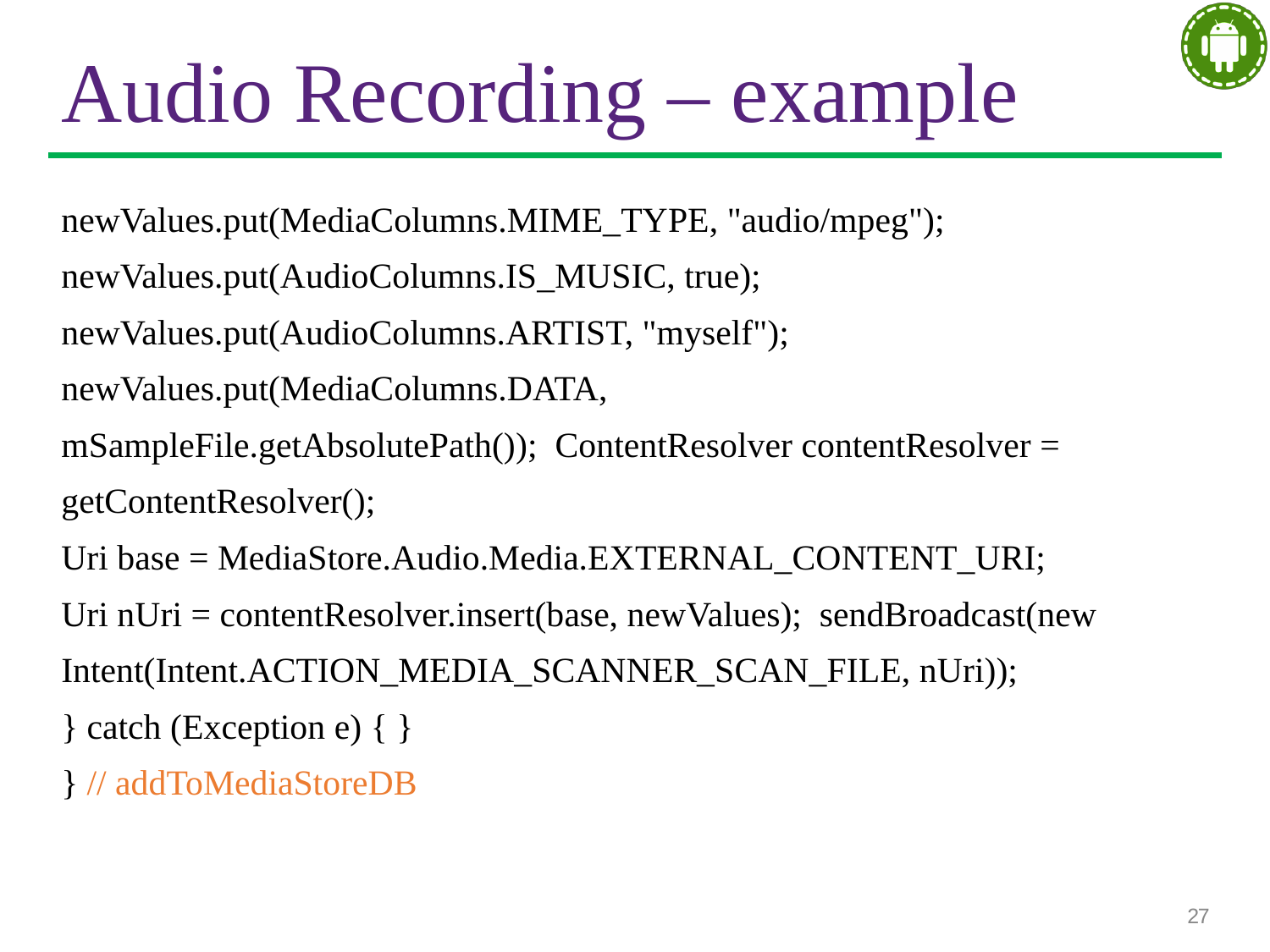

# Audio Recording – example
newValues.put(MediaColumns.MIME_TYPE, "audio/mpeg");  newValues.put(AudioColumns.IS_MUSIC, true);  newValues.put(AudioColumns.ARTIST, "myself");  newValues.put(MediaColumns.DATA,
mSampleFile.getAbsolutePath());  ContentResolver contentResolver = getContentResolver();
Uri base = MediaStore.Audio.Media.EXTERNAL_CONTENT_URI;  Uri nUri = contentResolver.insert(base, newValues);  sendBroadcast(new
Intent(Intent.ACTION_MEDIA_SCANNER_SCAN_FILE, nUri));
} catch (Exception e) { }
} // addToMediaStoreDB
27